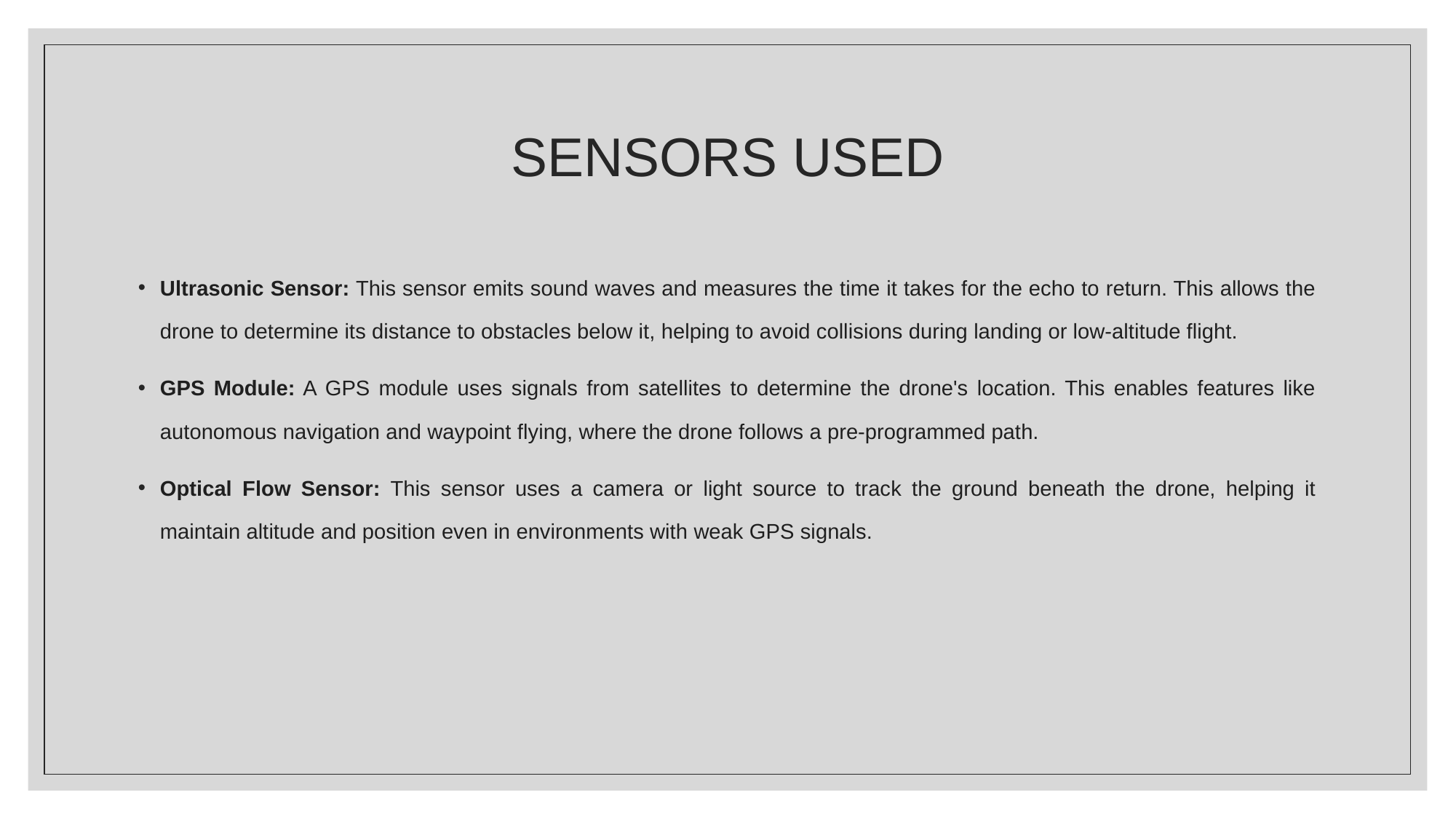

# SENSORS USED
Ultrasonic Sensor: This sensor emits sound waves and measures the time it takes for the echo to return. This allows the drone to determine its distance to obstacles below it, helping to avoid collisions during landing or low-altitude flight.
GPS Module: A GPS module uses signals from satellites to determine the drone's location. This enables features like autonomous navigation and waypoint flying, where the drone follows a pre-programmed path.
Optical Flow Sensor: This sensor uses a camera or light source to track the ground beneath the drone, helping it maintain altitude and position even in environments with weak GPS signals.